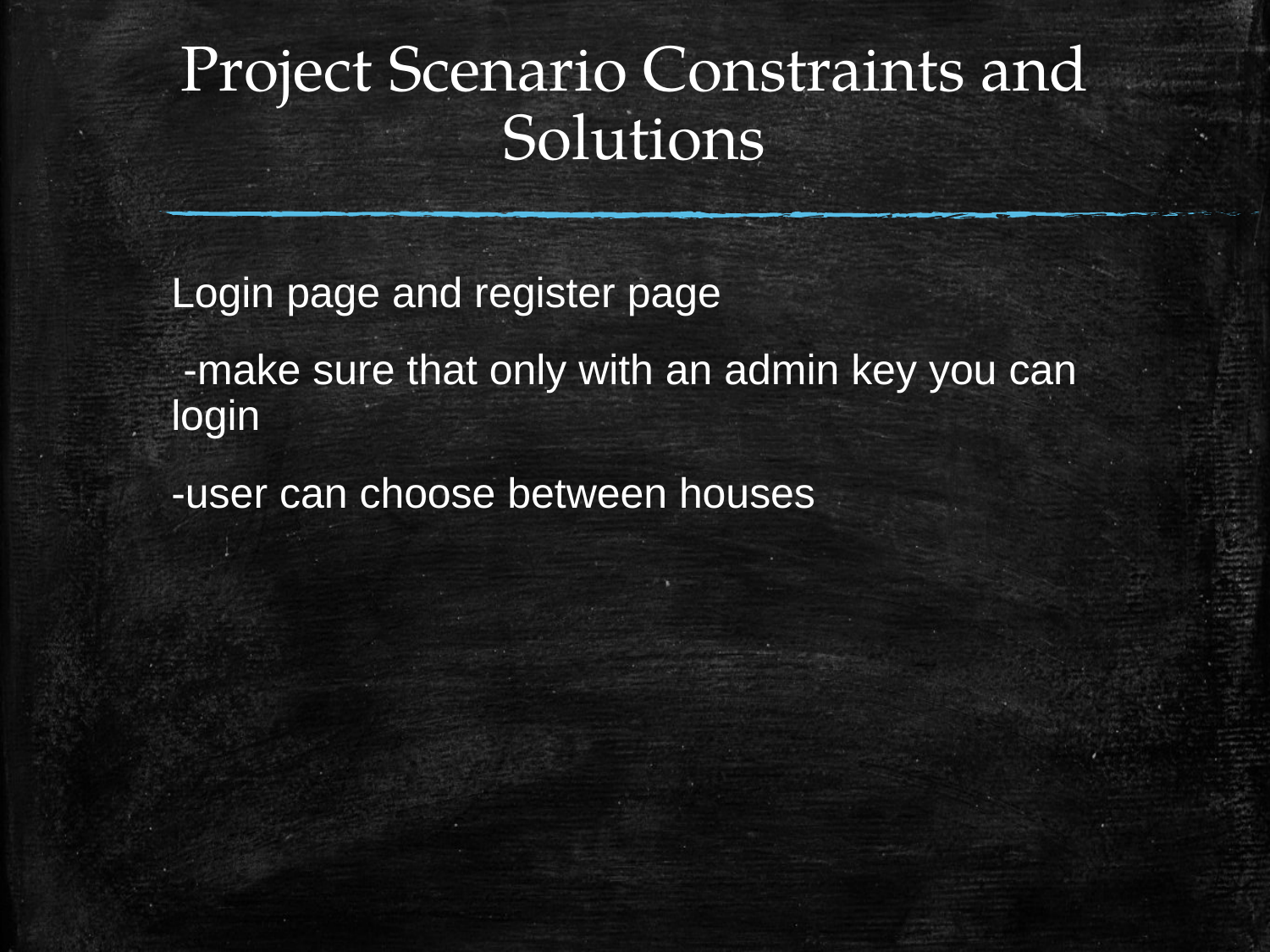

# Project Scenario Constraints and Solutions
Login page and register page
 -make sure that only with an admin key you can login
-user can choose between houses